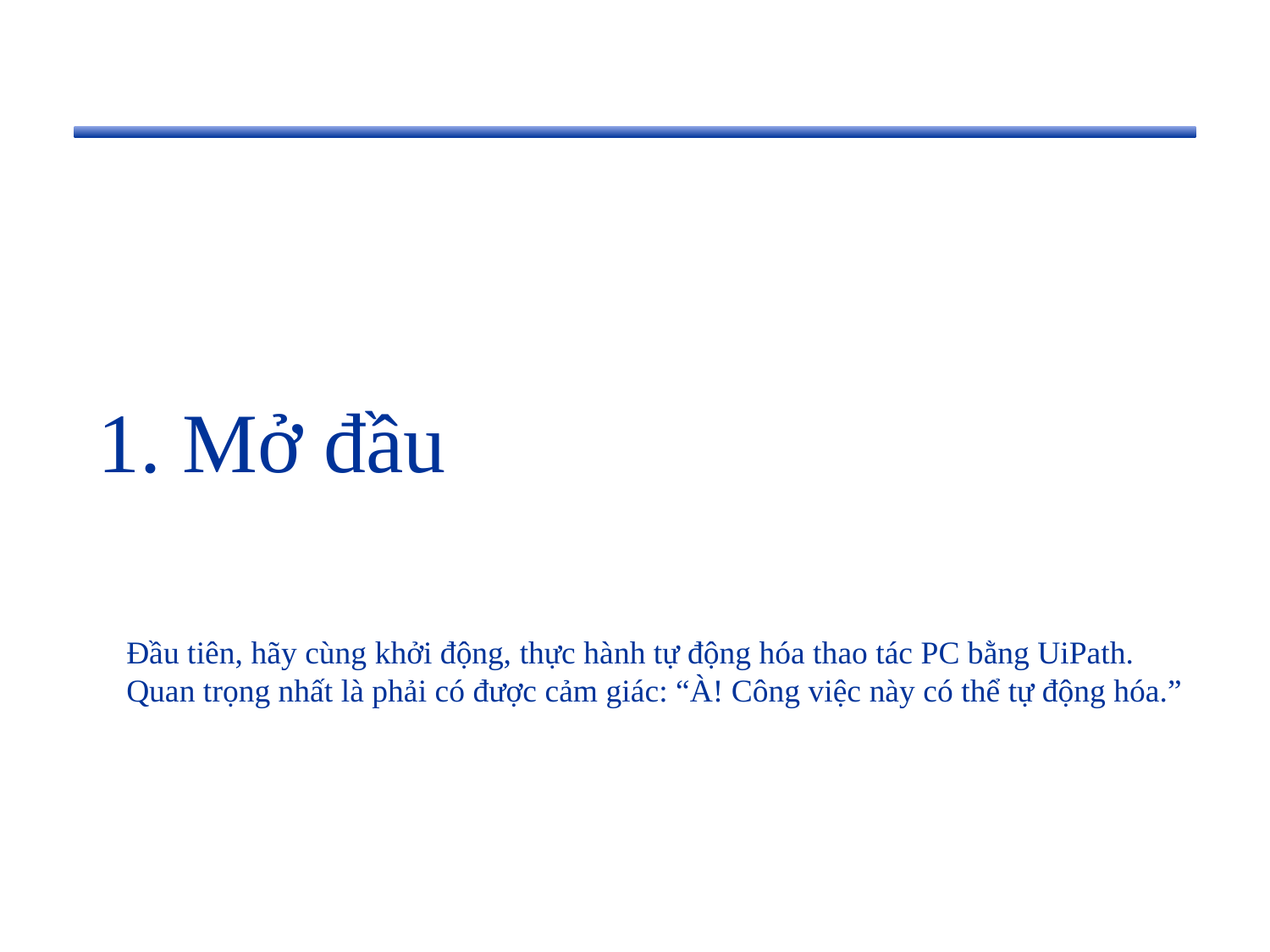

# 1. Mở đầu
Đầu tiên, hãy cùng khởi động, thực hành tự động hóa thao tác PC bằng UiPath.
Quan trọng nhất là phải có được cảm giác: “À! Công việc này có thể tự động hóa.”